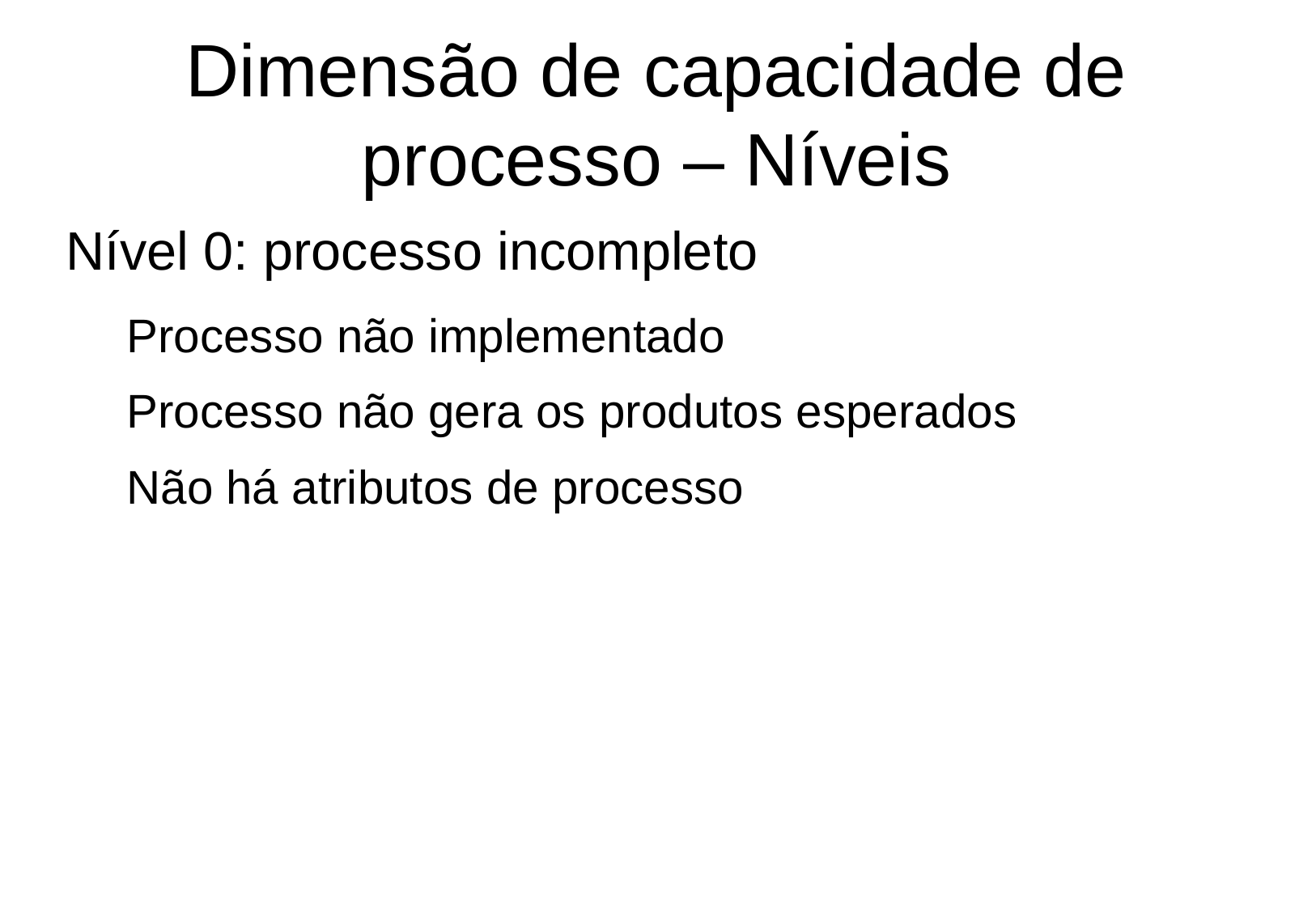

Dimensão de capacidade de processo – Níveis
Nível 0: processo incompleto
Processo não implementado
Processo não gera os produtos esperados
Não há atributos de processo